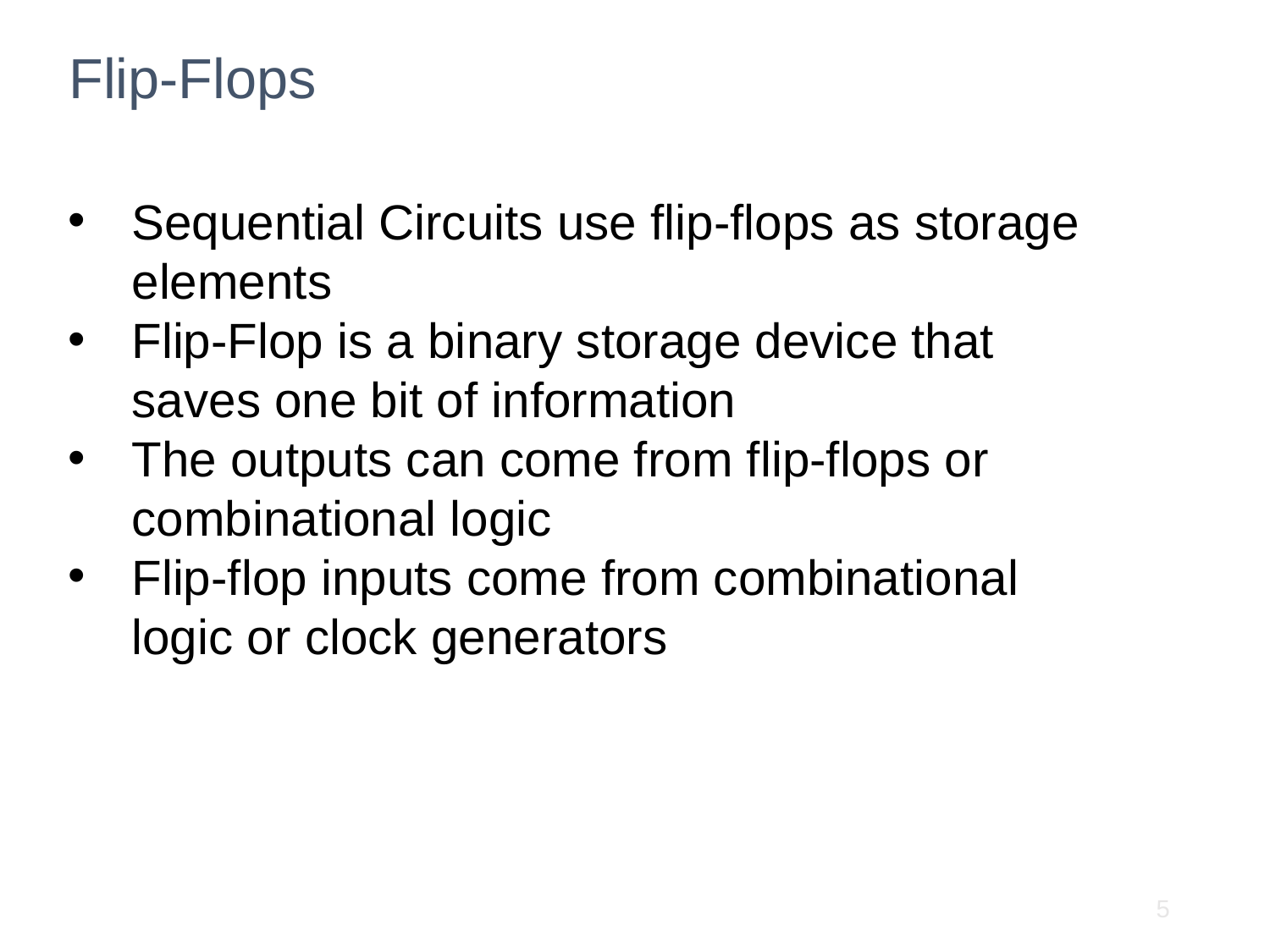

Flip-Flops
Sequential Circuits use flip-flops as storage elements
Flip-Flop is a binary storage device that saves one bit of information
The outputs can come from flip-flops or combinational logic
Flip-flop inputs come from combinational logic or clock generators

5